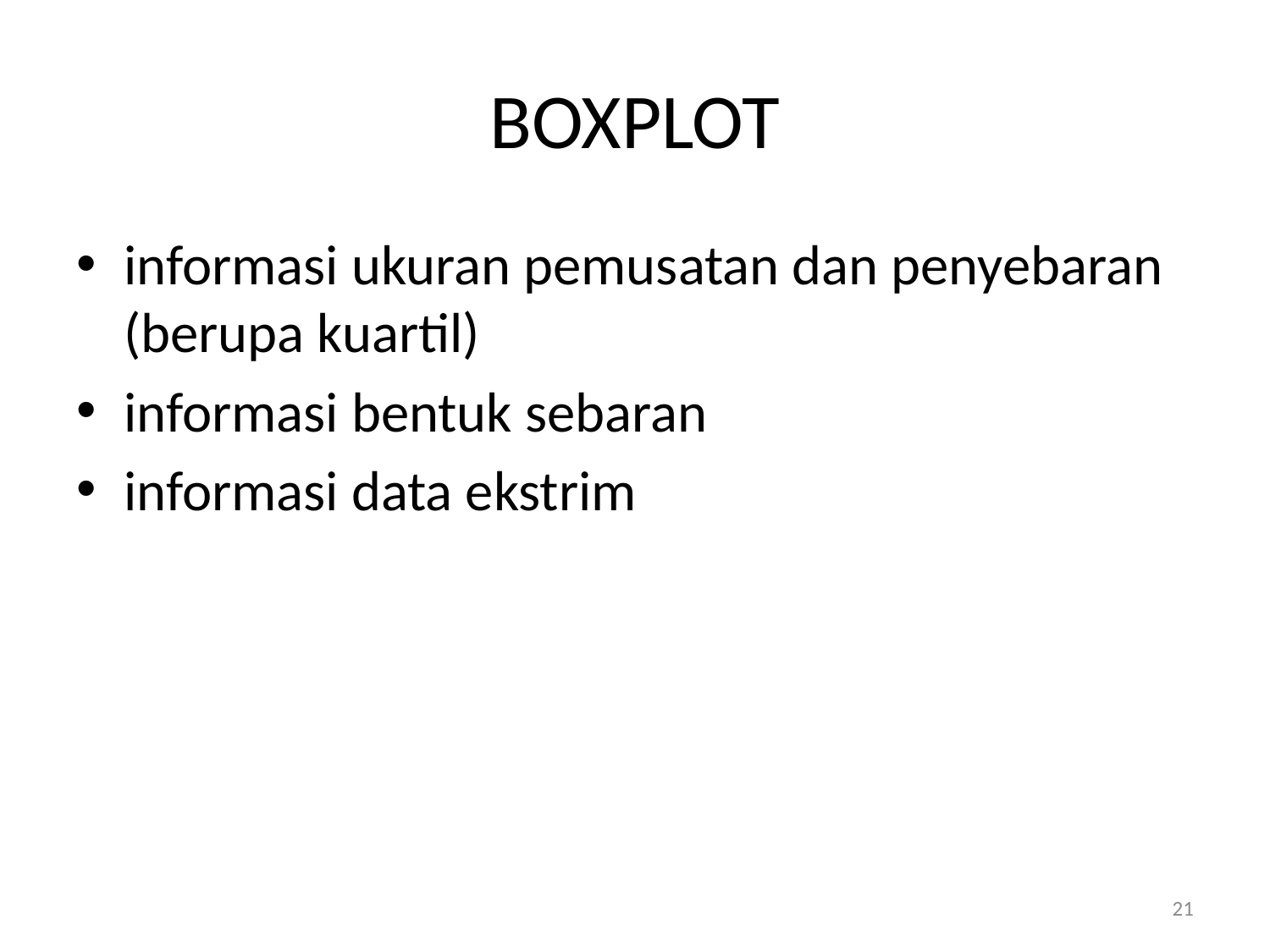

# BOXPLOT
informasi ukuran pemusatan dan penyebaran (berupa kuartil)
informasi bentuk sebaran
informasi data ekstrim
21